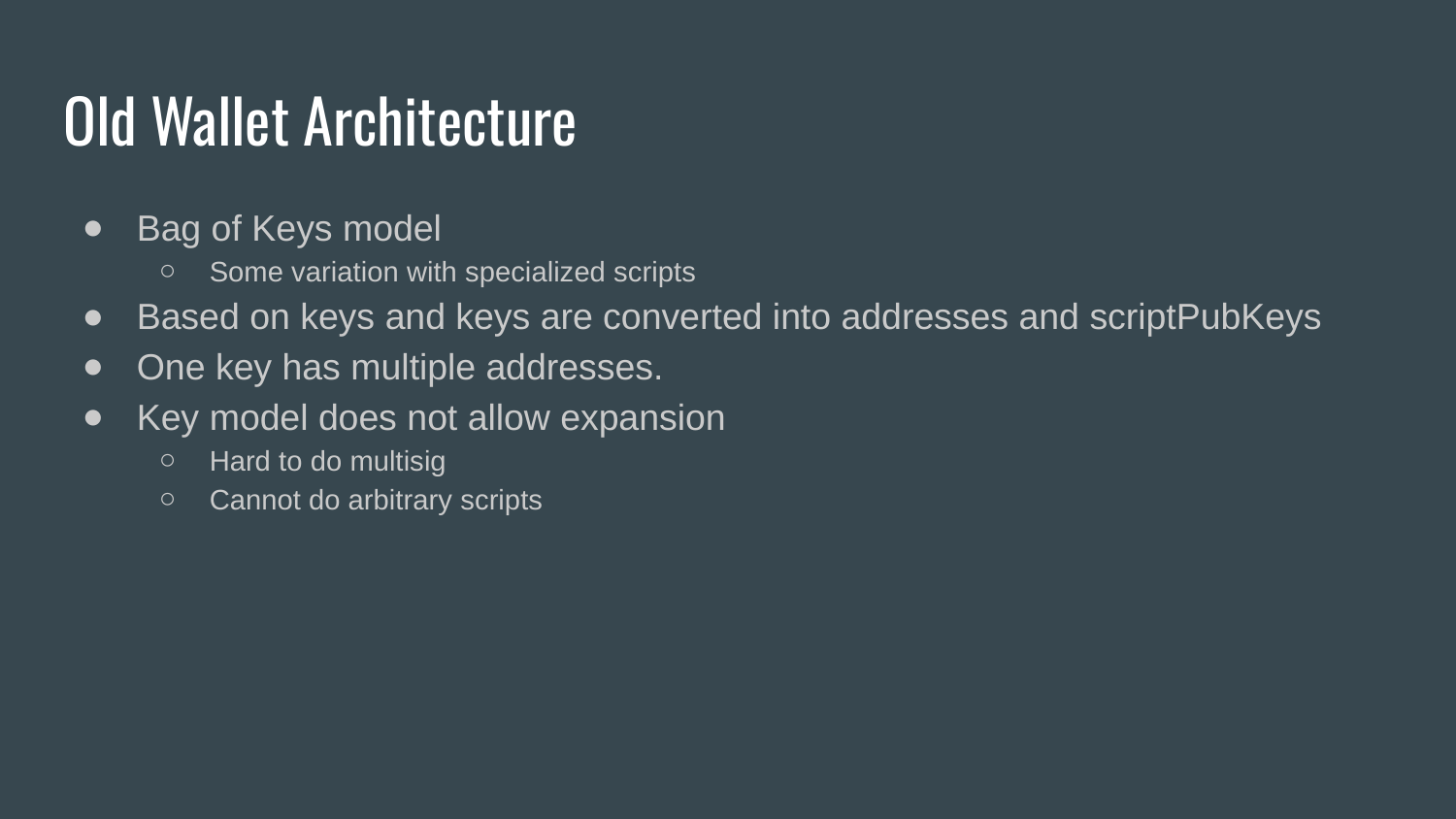

Old Wallet Architecture
Bag of Keys model
Some variation with specialized scripts
Based on keys and keys are converted into addresses and scriptPubKeys
One key has multiple addresses.
Key model does not allow expansion
Hard to do multisig
Cannot do arbitrary scripts